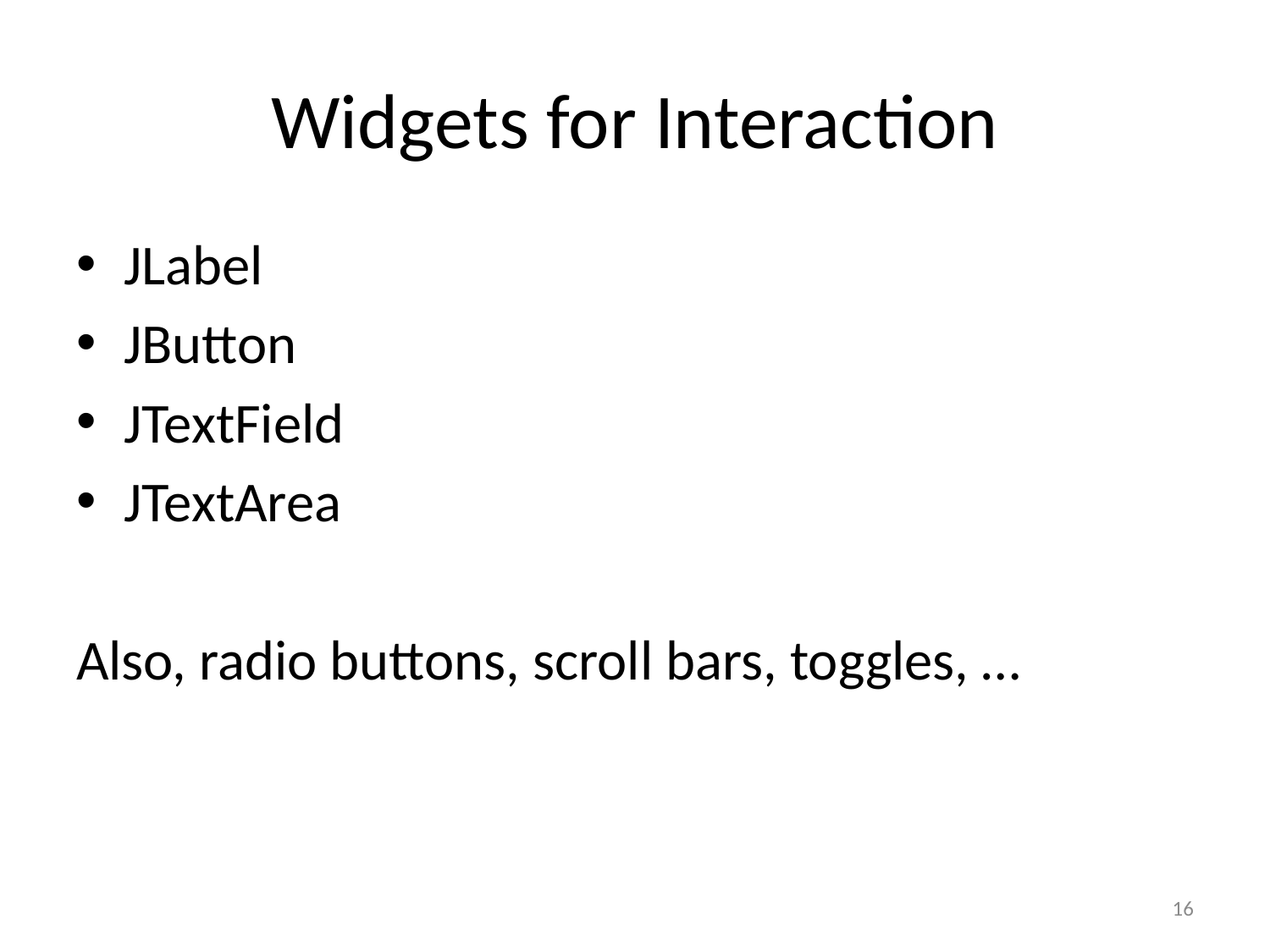

# Widgets for Interaction
JLabel
JButton
JTextField
JTextArea

Also, radio buttons, scroll bars, toggles, …
16